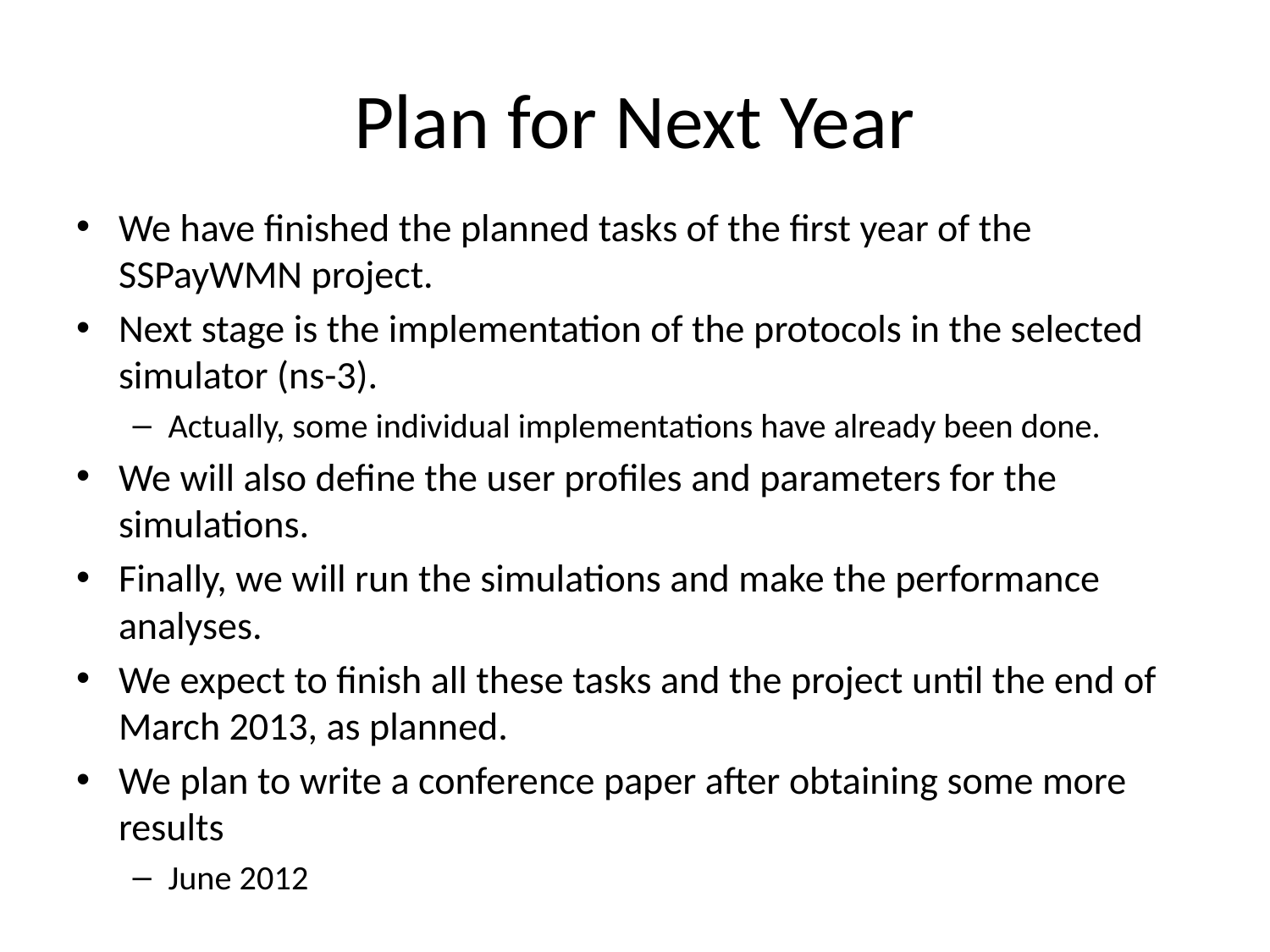

# Plan for Next Year
We have finished the planned tasks of the first year of the SSPayWMN project.
Next stage is the implementation of the protocols in the selected simulator (ns-3).
Actually, some individual implementations have already been done.
We will also define the user profiles and parameters for the simulations.
Finally, we will run the simulations and make the performance analyses.
We expect to finish all these tasks and the project until the end of March 2013, as planned.
We plan to write a conference paper after obtaining some more results
June 2012